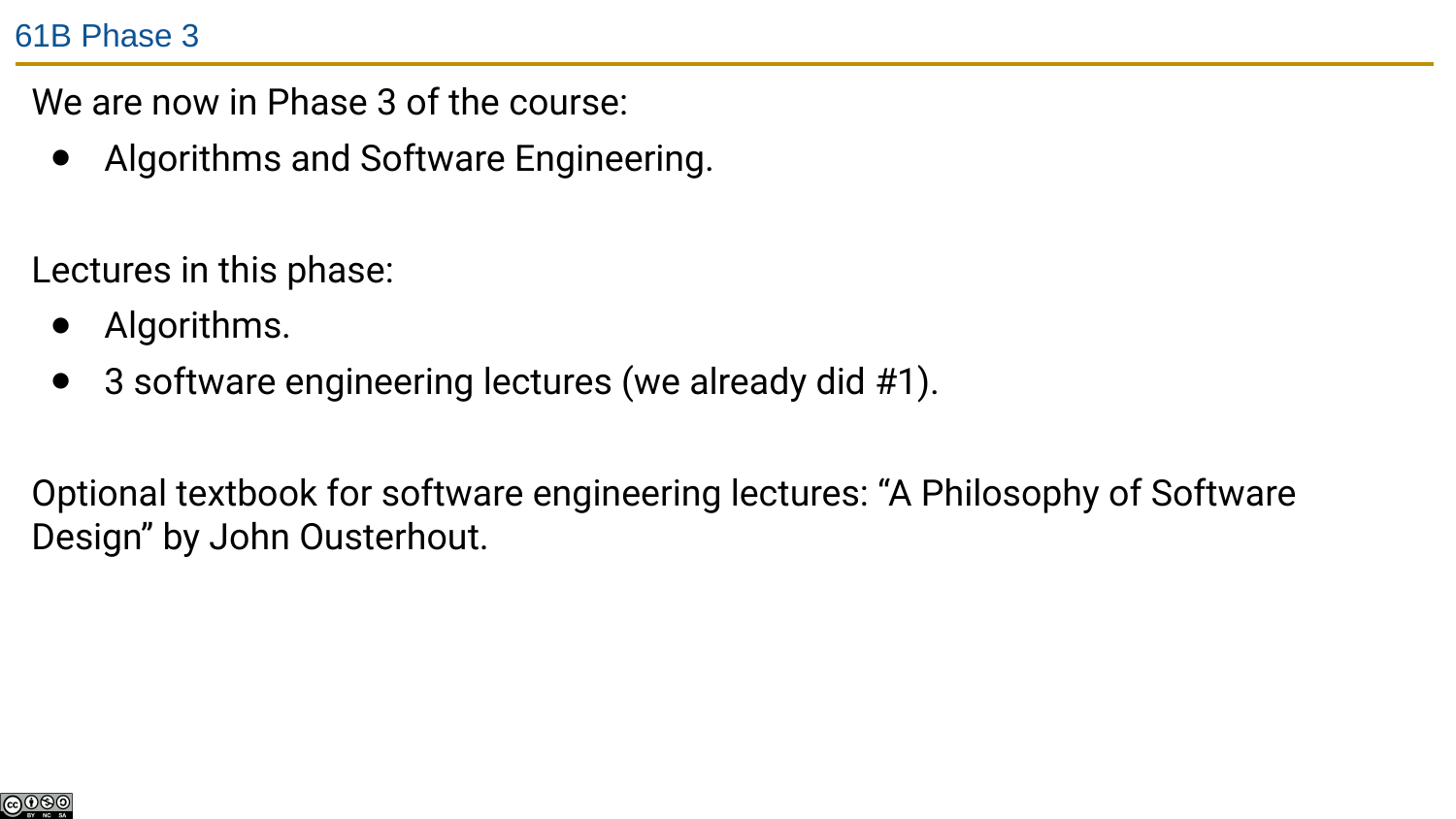

# 61B Phase 3
We are now in Phase 3 of the course:
Algorithms and Software Engineering.

Lectures in this phase:
Algorithms.
3 software engineering lectures (we already did #1).

Optional textbook for software engineering lectures: “A Philosophy of Software Design” by John Ousterhout.